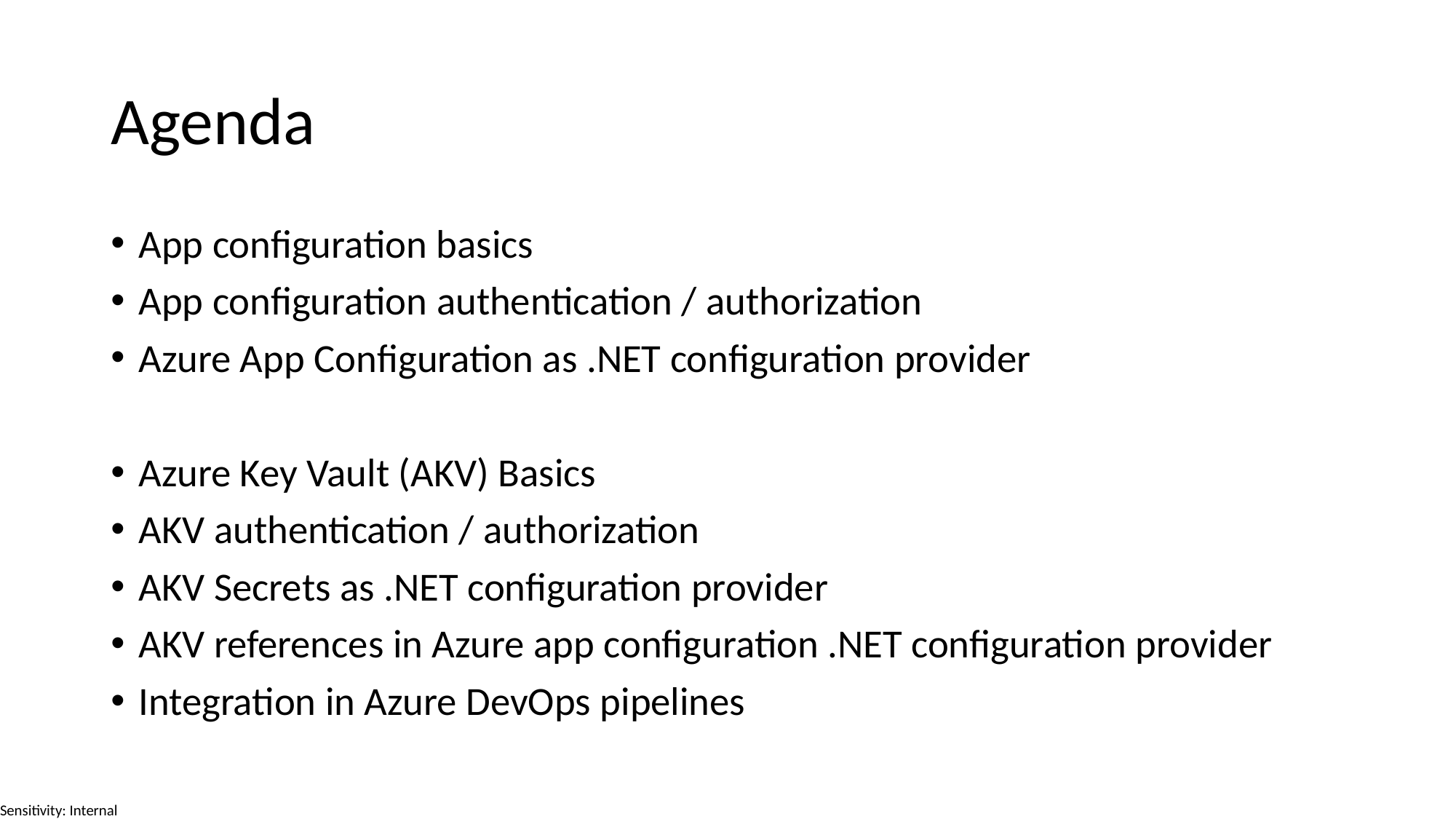

# Agenda
App configuration basics
App configuration authentication / authorization
Azure App Configuration as .NET configuration provider

Azure Key Vault (AKV) Basics
AKV authentication / authorization
AKV Secrets as .NET configuration provider
AKV references in Azure app configuration .NET configuration provider
Integration in Azure DevOps pipelines